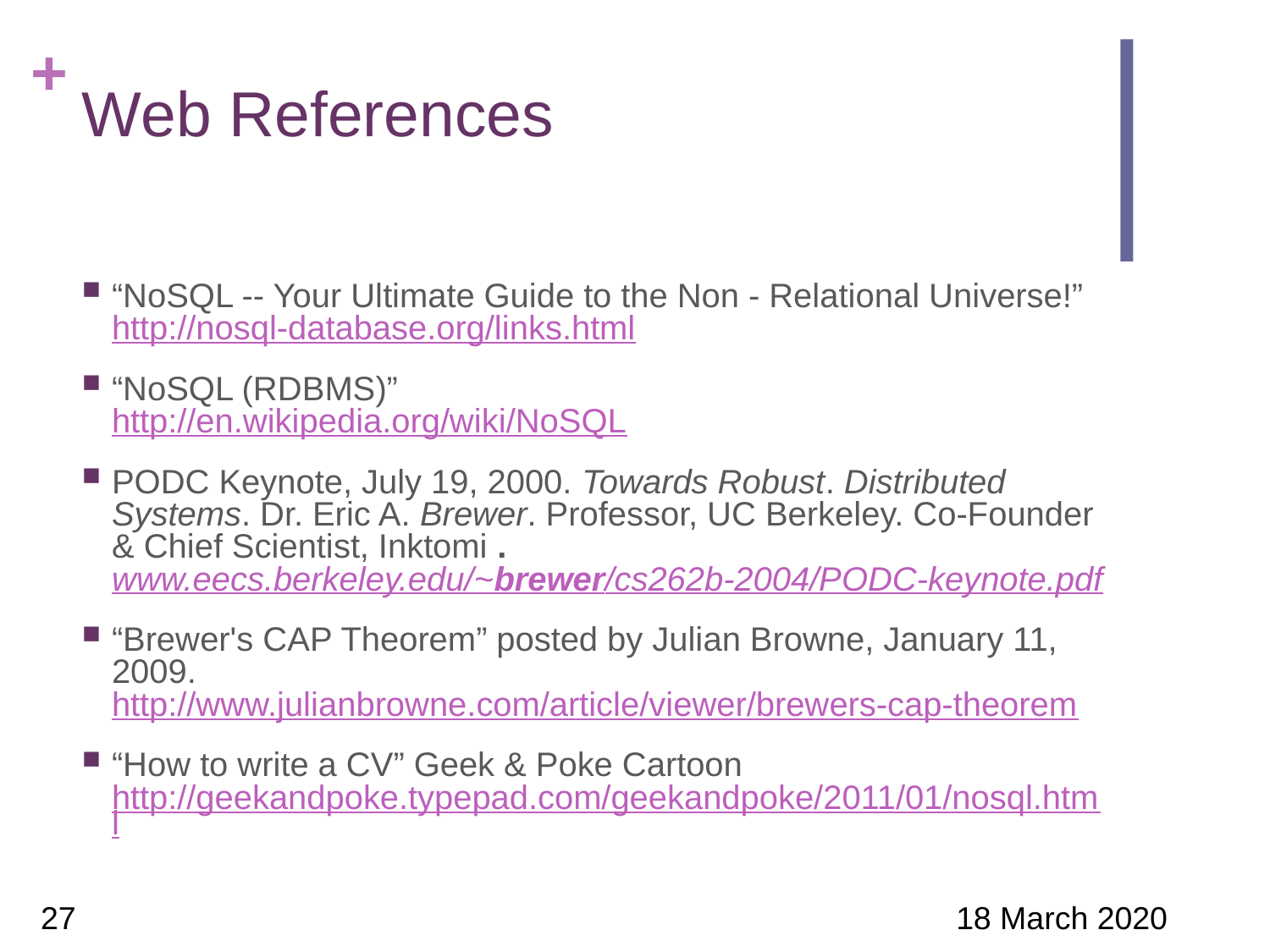

# Web References
“NoSQL -- Your Ultimate Guide to the Non - Relational Universe!”
http://nosql-database.org/links.html
“NoSQL (RDBMS)”
http://en.wikipedia.org/wiki/NoSQL
PODC Keynote, July 19, 2000. Towards Robust. Distributed Systems. Dr. Eric A. Brewer. Professor, UC Berkeley. Co-Founder & Chief Scientist, Inktomi .
www.eecs.berkeley.edu/~brewer/cs262b-2004/PODC-keynote.pdf
“Brewer's CAP Theorem” posted by Julian Browne, January 11, 2009.  http://www.julianbrowne.com/article/viewer/brewers-cap-theorem
“How to write a CV” Geek & Poke Cartoon http://geekandpoke.typepad.com/geekandpoke/2011/01/nosql.html

27
18 March 2020